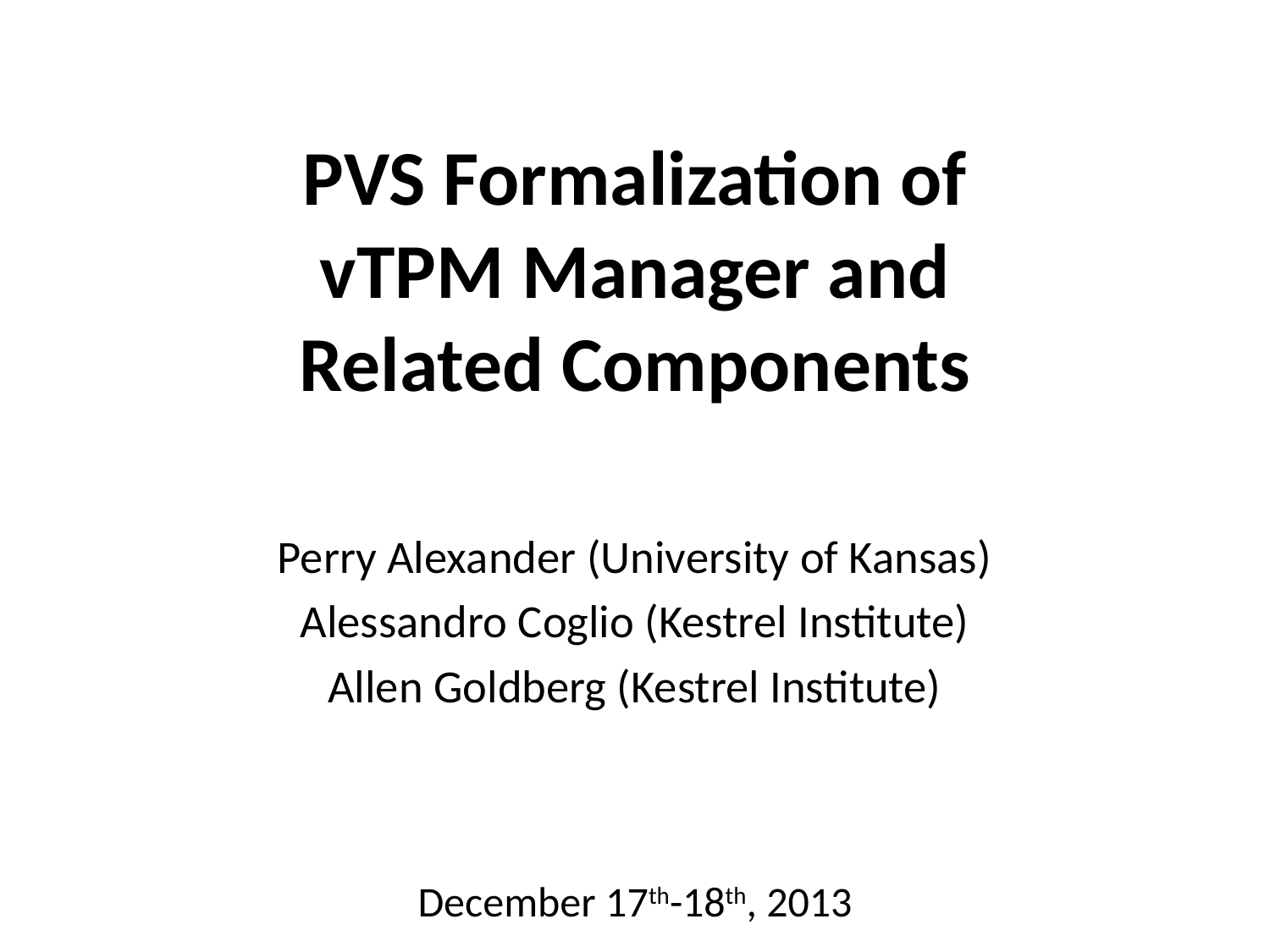

# PVS Formalization of vTPM Manager and Related Components
Perry Alexander (University of Kansas)
Alessandro Coglio (Kestrel Institute)
Allen Goldberg (Kestrel Institute)
December 17th-18th, 2013